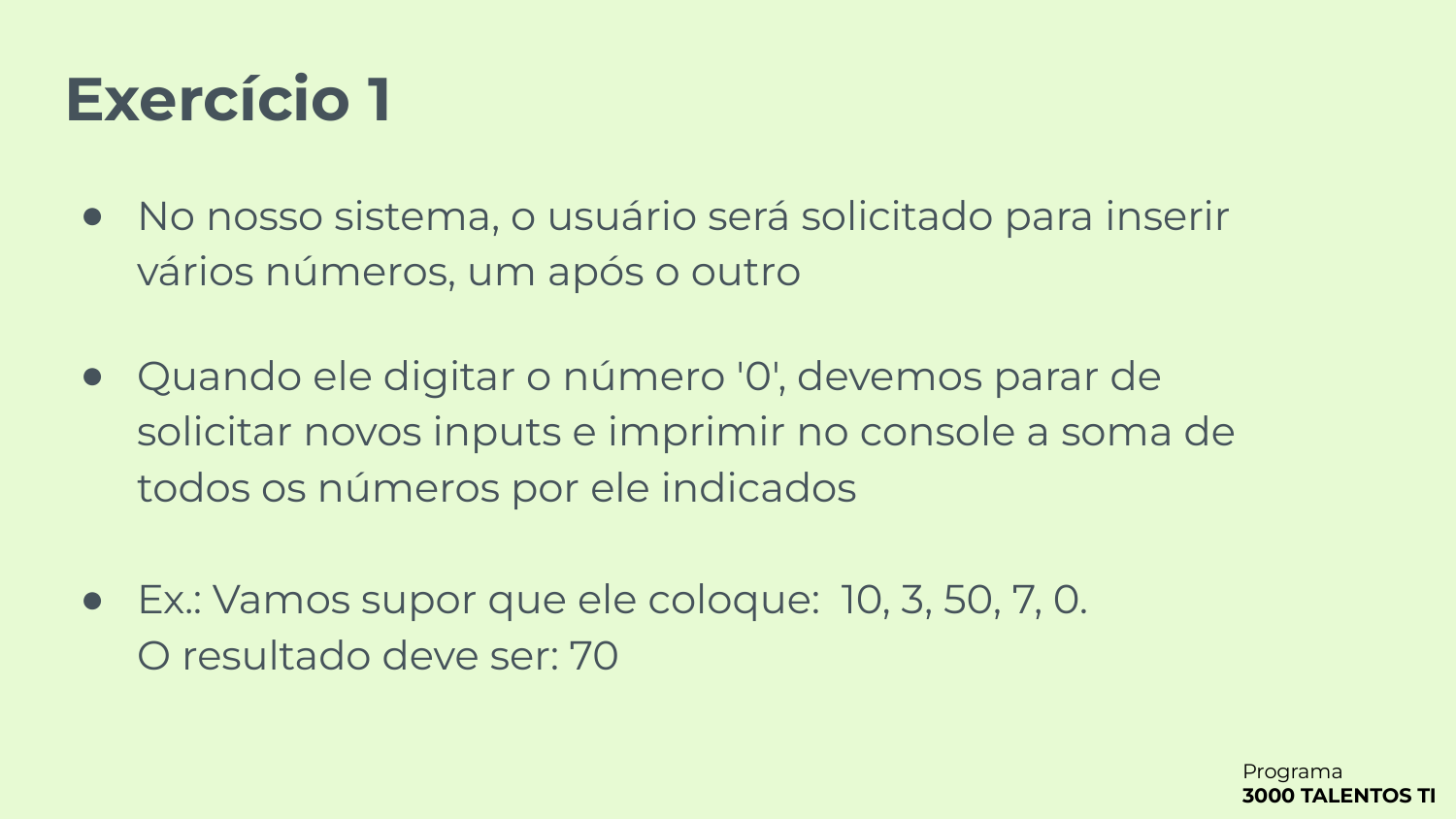

# Exercício 1
No nosso sistema, o usuário será solicitado para inserir vários números, um após o outro
Quando ele digitar o número '0', devemos parar de solicitar novos inputs e imprimir no console a soma de todos os números por ele indicados

Ex.: Vamos supor que ele coloque:  10, 3, 50, 7, 0.
O resultado deve ser: 70